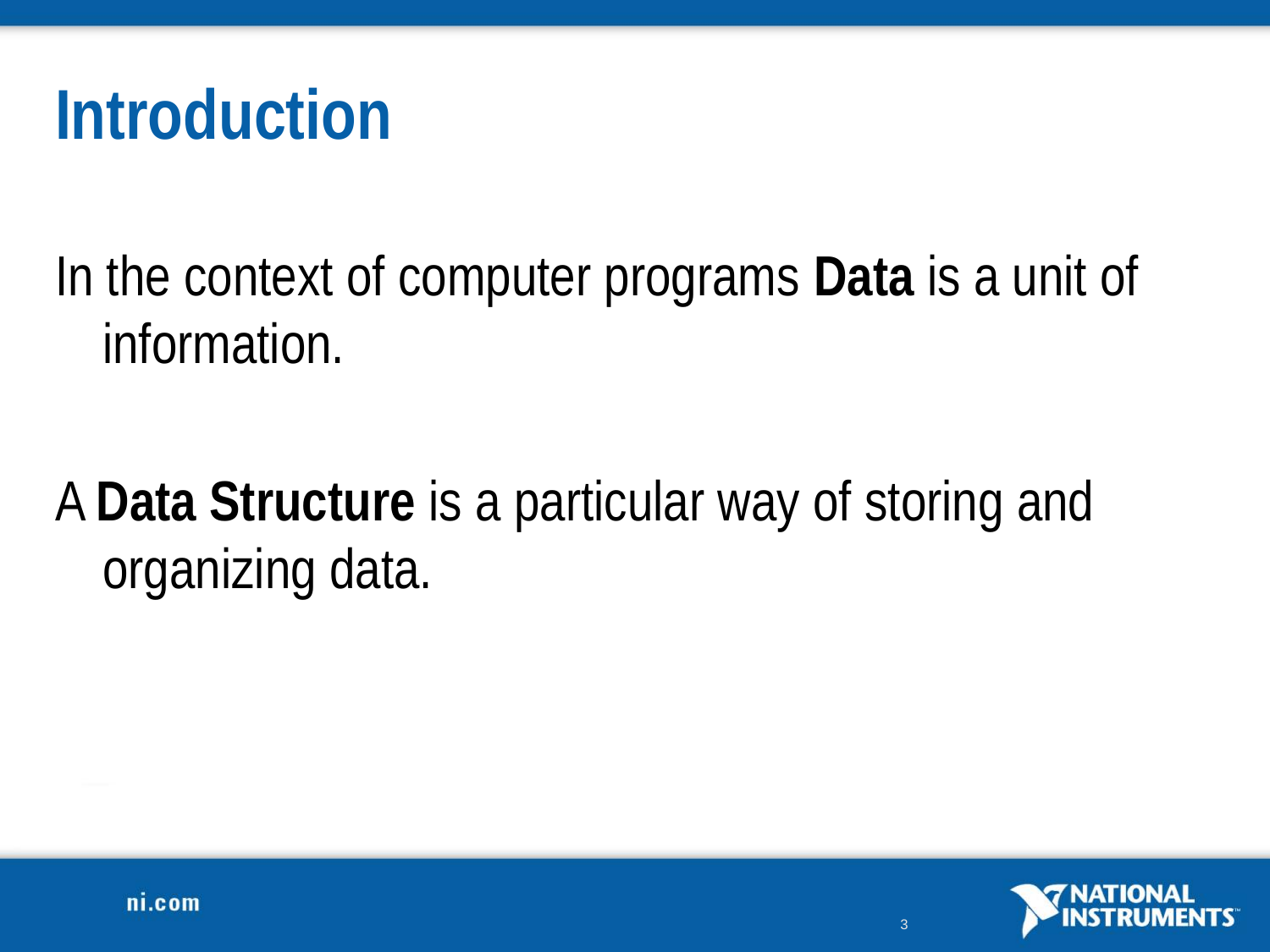

# Introduction
In the context of computer programs Data is a unit of information.

A Data Structure is a particular way of storing and organizing data.